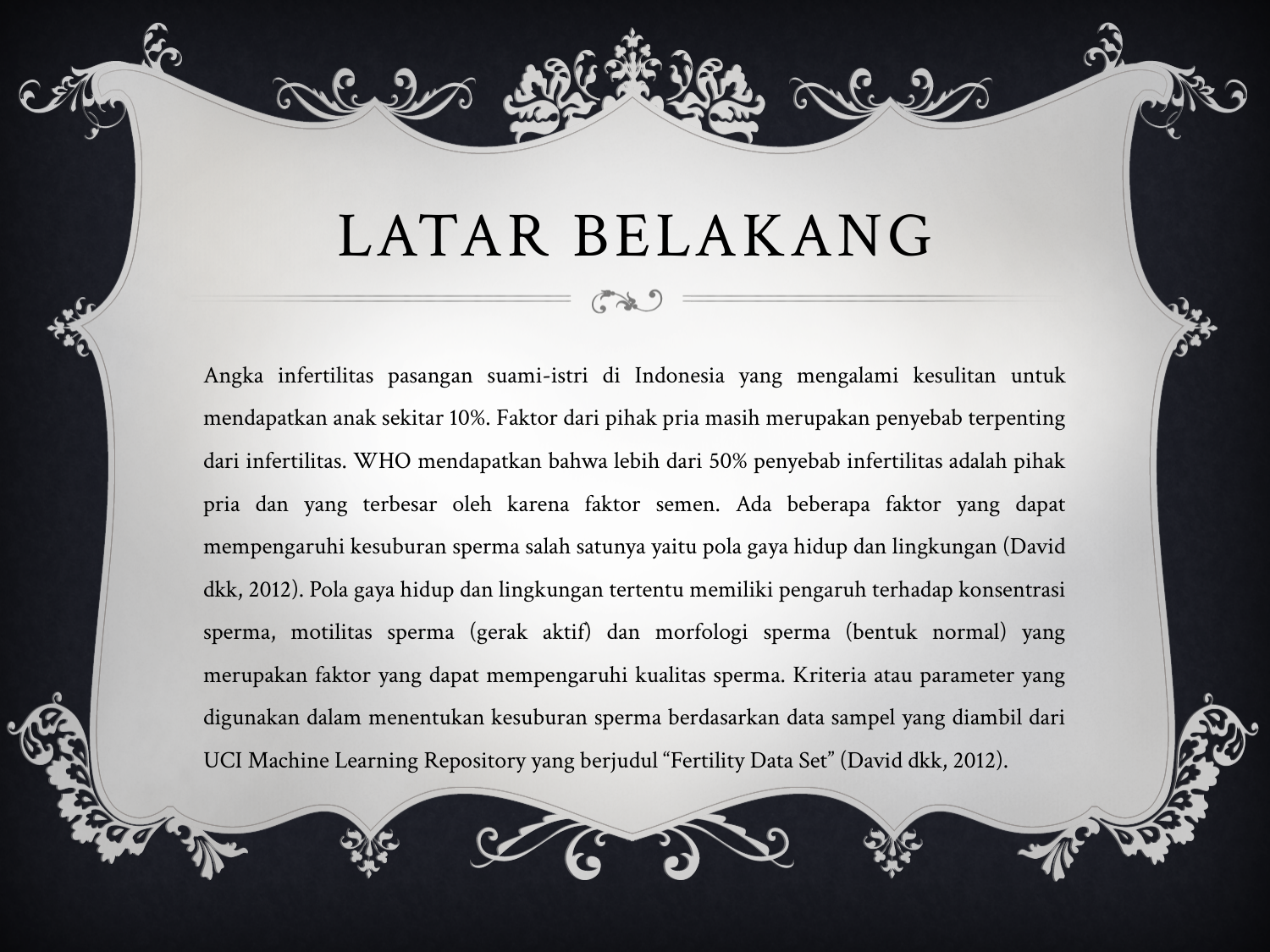

# LATAR BELAKANG
Angka infertilitas pasangan suami-istri di Indonesia yang mengalami kesulitan untuk mendapatkan anak sekitar 10%. Faktor dari pihak pria masih merupakan penyebab terpenting dari infertilitas. WHO mendapatkan bahwa lebih dari 50% penyebab infertilitas adalah pihak pria dan yang terbesar oleh karena faktor semen. Ada beberapa faktor yang dapat mempengaruhi kesuburan sperma salah satunya yaitu pola gaya hidup dan lingkungan (David dkk, 2012). Pola gaya hidup dan lingkungan tertentu memiliki pengaruh terhadap konsentrasi sperma, motilitas sperma (gerak aktif) dan morfologi sperma (bentuk normal) yang merupakan faktor yang dapat mempengaruhi kualitas sperma. Kriteria atau parameter yang digunakan dalam menentukan kesuburan sperma berdasarkan data sampel yang diambil dari UCI Machine Learning Repository yang berjudul “Fertility Data Set” (David dkk, 2012).